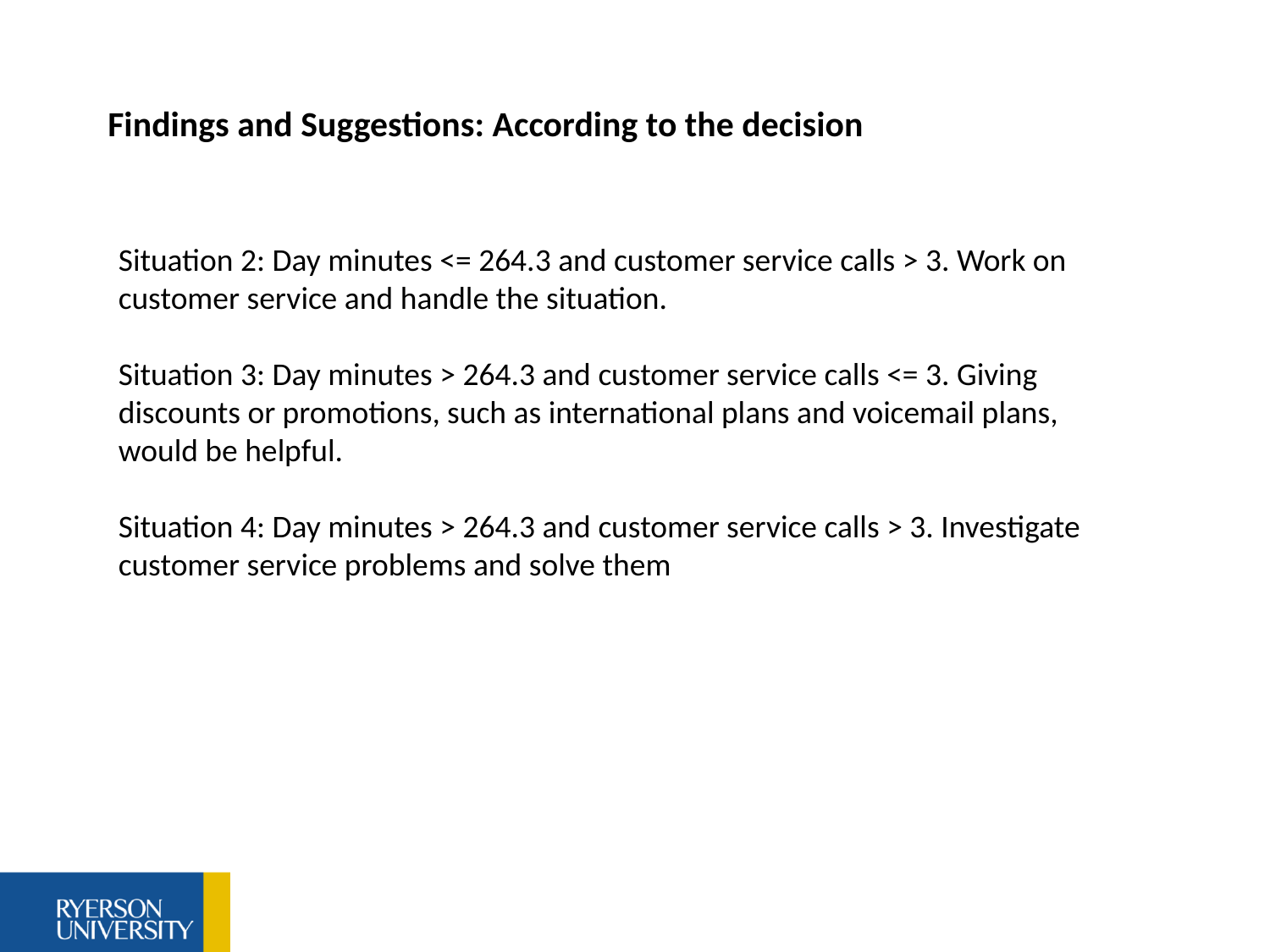

Findings and Suggestions: According to the decision
Situation 2: Day minutes <= 264.3 and customer service calls > 3. Work on customer service and handle the situation.

Situation 3: Day minutes > 264.3 and customer service calls <= 3. Giving discounts or promotions, such as international plans and voicemail plans, would be helpful.

Situation 4: Day minutes > 264.3 and customer service calls > 3. Investigate customer service problems and solve them